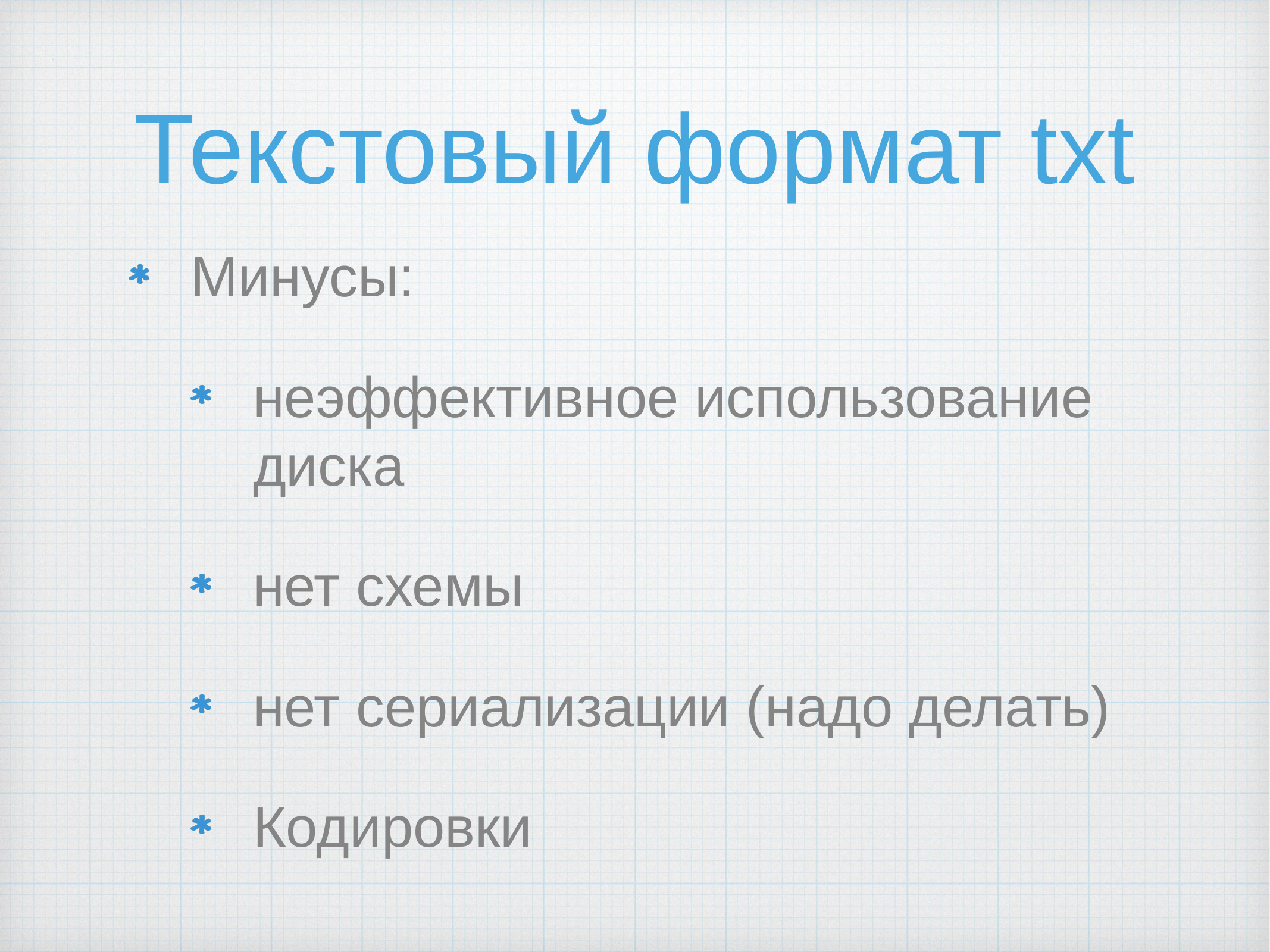

# Текстовый формат txt
Минусы:
неэффективное использование диска
нет схемы
нет сериализации (надо делать)
Кодировки